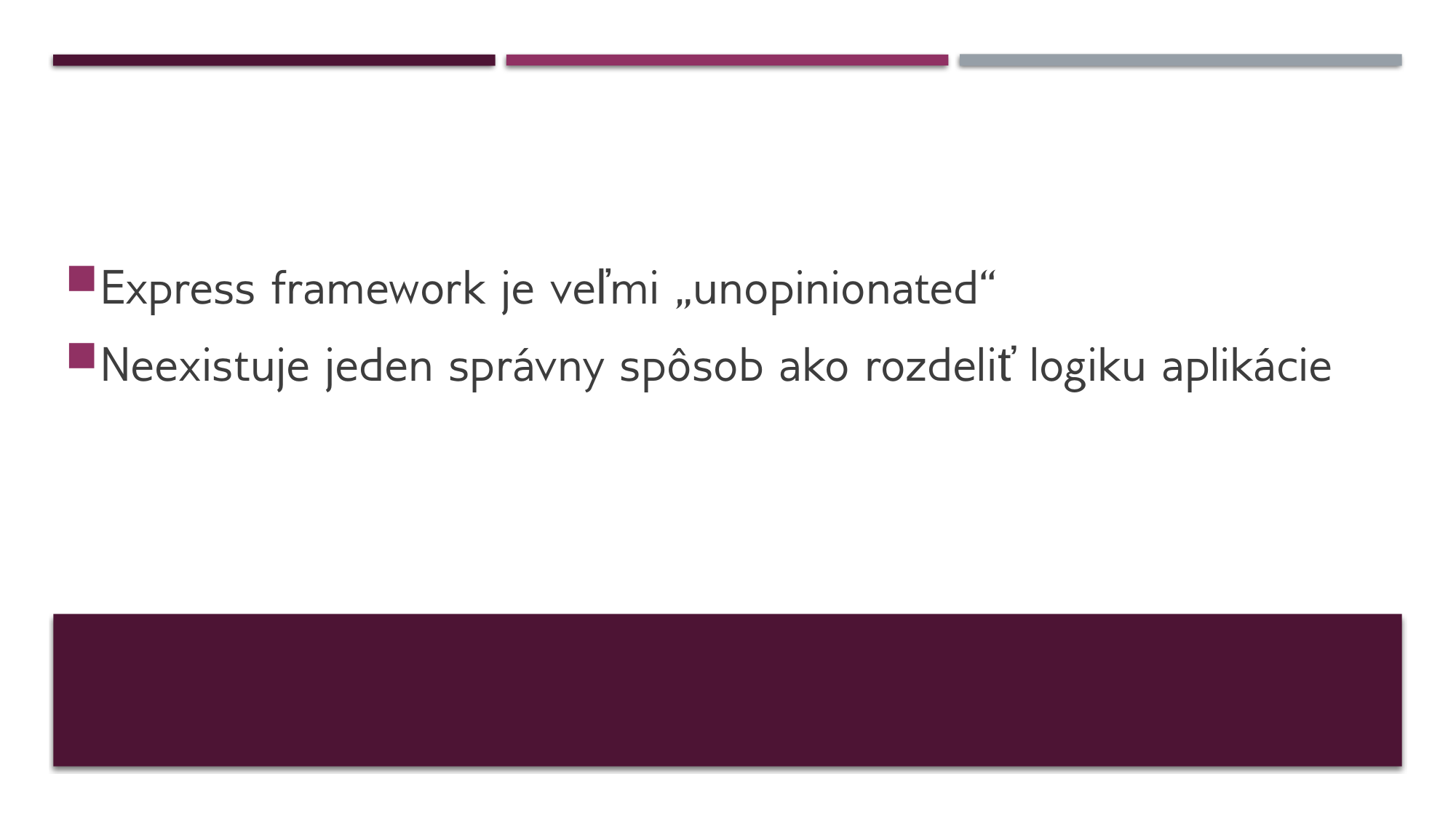

Express framework je veľmi „unopinionated“
Neexistuje jeden správny spôsob ako rozdeliť logiku aplikácie
#